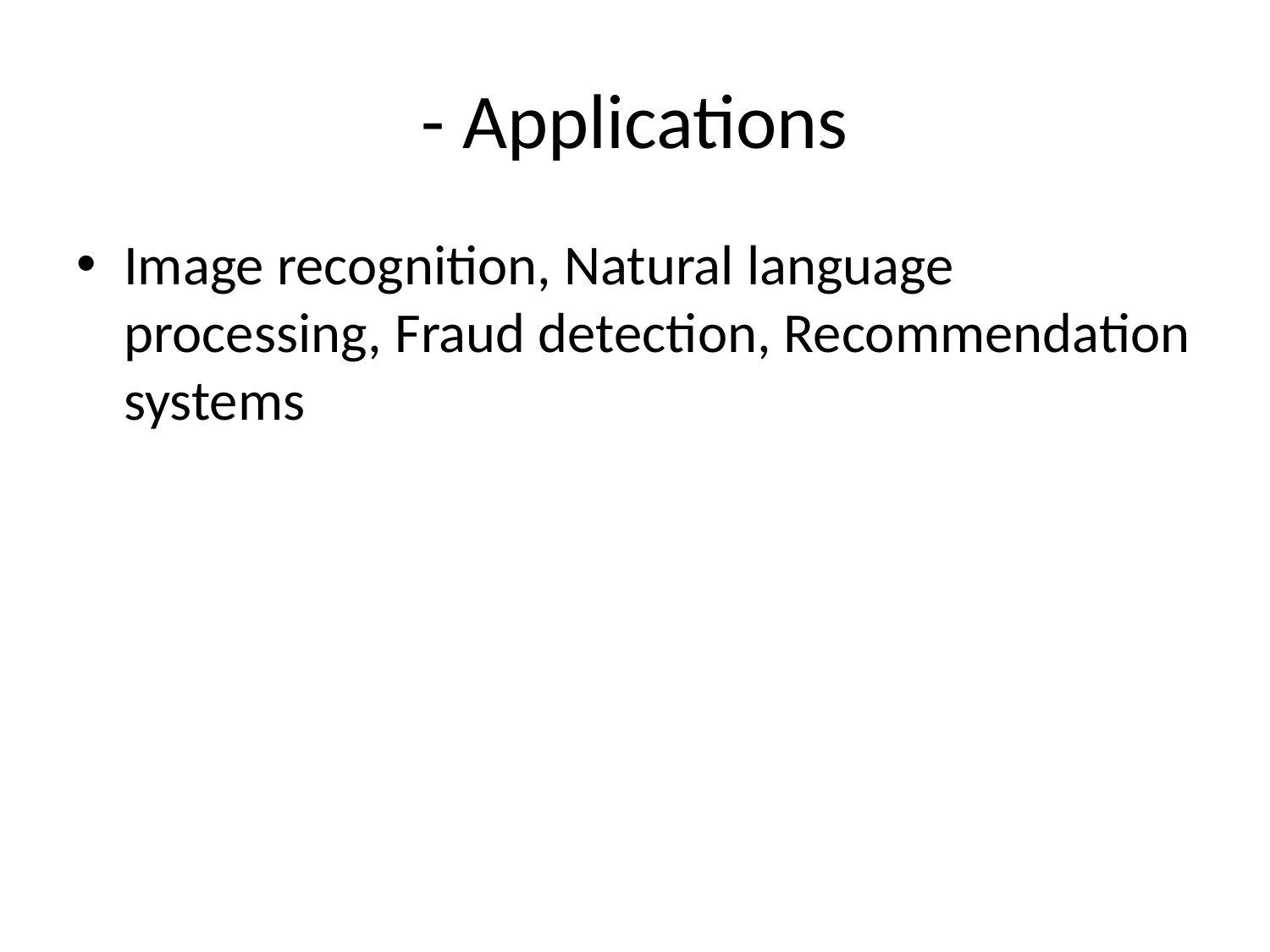

# - Applications
Image recognition, Natural language processing, Fraud detection, Recommendation systems